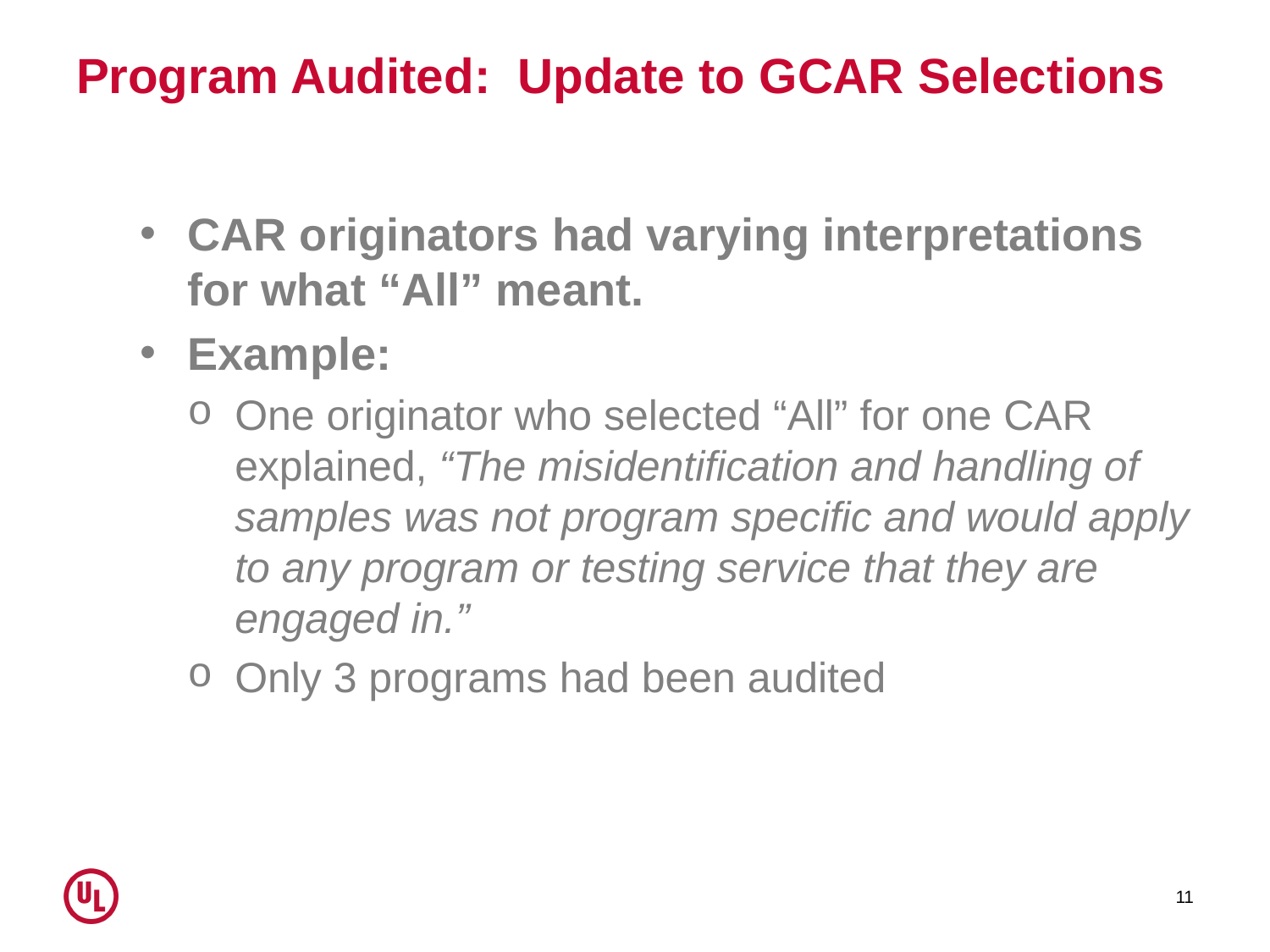

# Program Audited:  Update to GCAR Selections
CAR originators had varying interpretations for what “All” meant.
Example:
One originator who selected “All” for one CAR explained, “The misidentification and handling of samples was not program specific and would apply to any program or testing service that they are engaged in.”
Only 3 programs had been audited
11